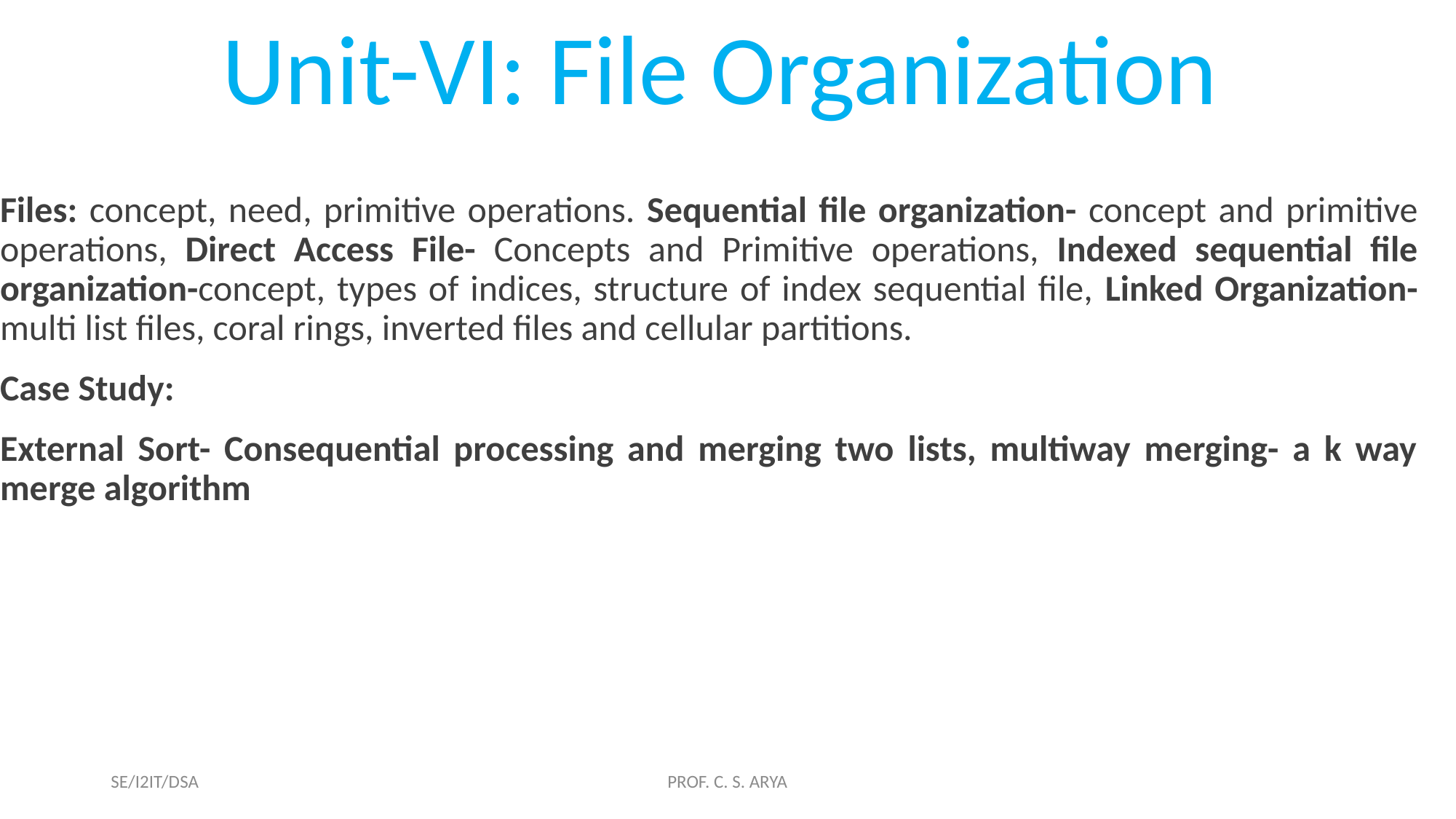

Unit-VI: File Organization

Files: concept, need, primitive operations. Sequential file organization- concept and primitive operations, Direct Access File- Concepts and Primitive operations, Indexed sequential file organization-concept, types of indices, structure of index sequential file, Linked Organization- multi list files, coral rings, inverted files and cellular partitions.
Case Study:
External Sort- Consequential processing and merging two lists, multiway merging- a k way merge algorithm

SE/I2IT/DSA
PROF. C. S. ARYA